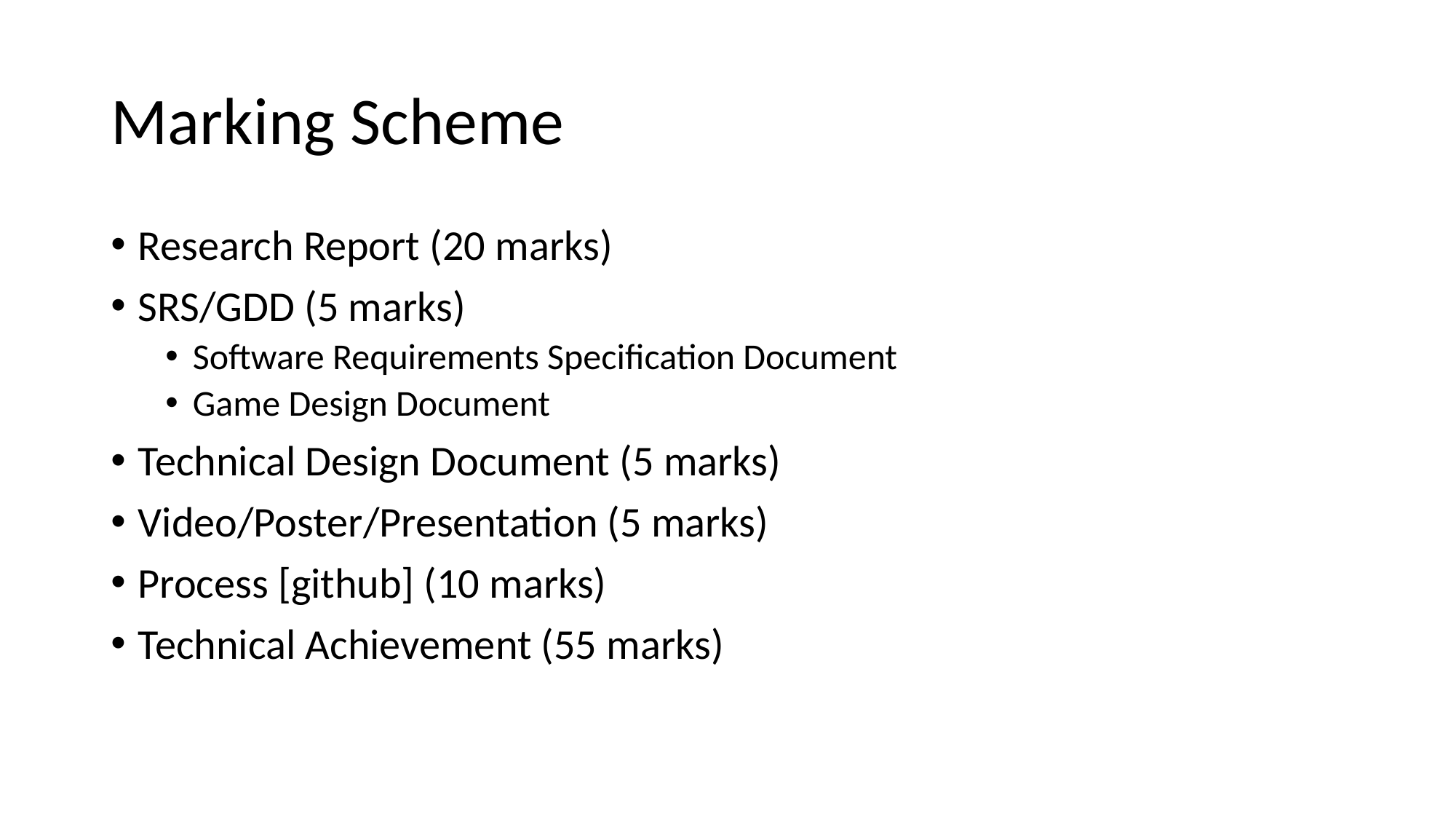

# Marking Scheme
Research Report (20 marks)
SRS/GDD (5 marks)
Software Requirements Specification Document
Game Design Document
Technical Design Document (5 marks)
Video/Poster/Presentation (5 marks)
Process [github] (10 marks)
Technical Achievement (55 marks)